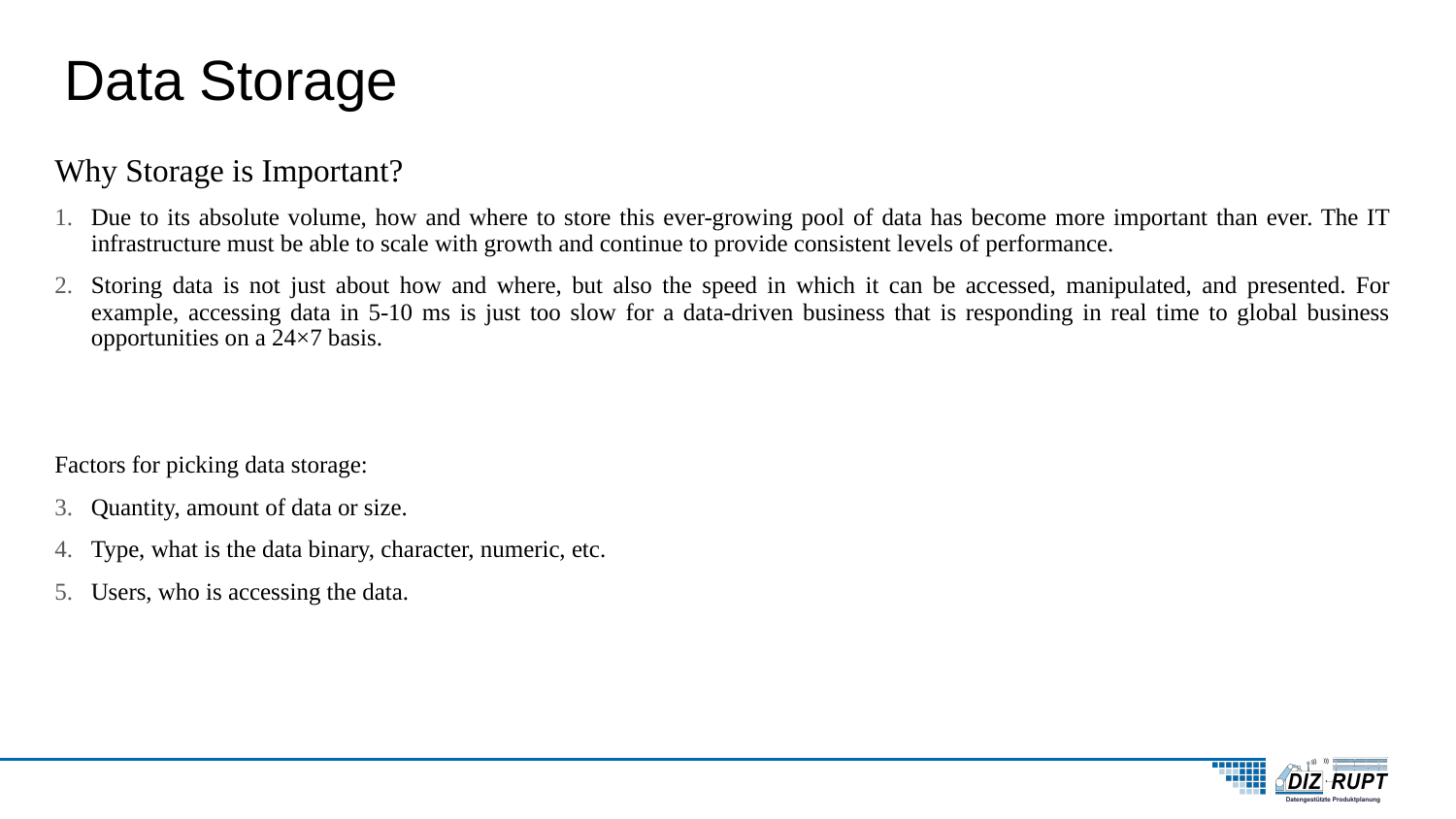

# Data Storage

Why Storage is Important?
Due to its absolute volume, how and where to store this ever-growing pool of data has become more important than ever. The IT infrastructure must be able to scale with growth and continue to provide consistent levels of performance.
Storing data is not just about how and where, but also the speed in which it can be accessed, manipulated, and presented. For example, accessing data in 5-10 ms is just too slow for a data-driven business that is responding in real time to global business opportunities on a 24×7 basis.

Factors for picking data storage:
Quantity, amount of data or size.
Type, what is the data binary, character, numeric, etc.
Users, who is accessing the data.